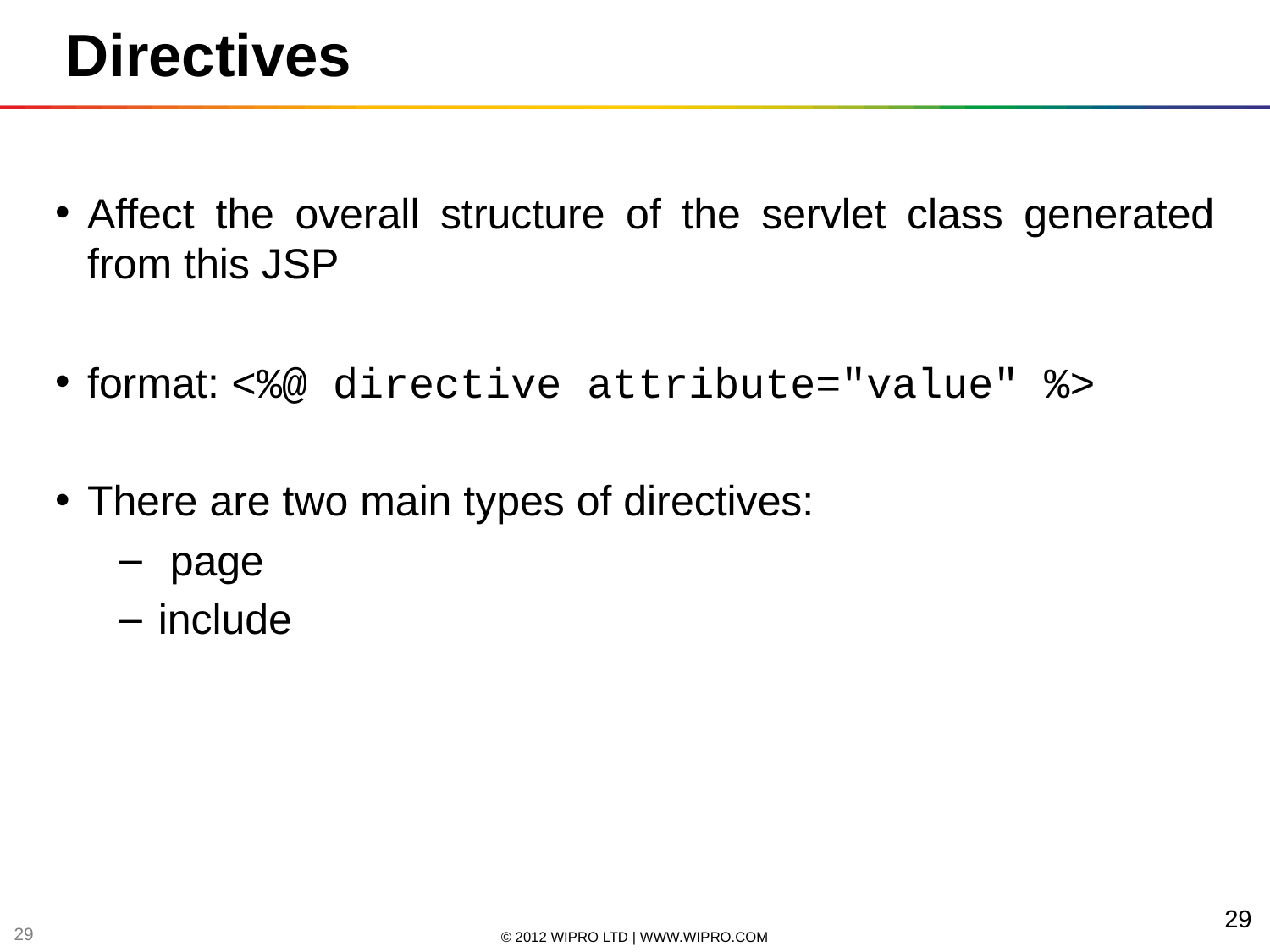

# Directives
Affect the overall structure of the servlet class generated from this JSP

format: <%@ directive attribute="value" %>

There are two main types of directives:
 page
include
29